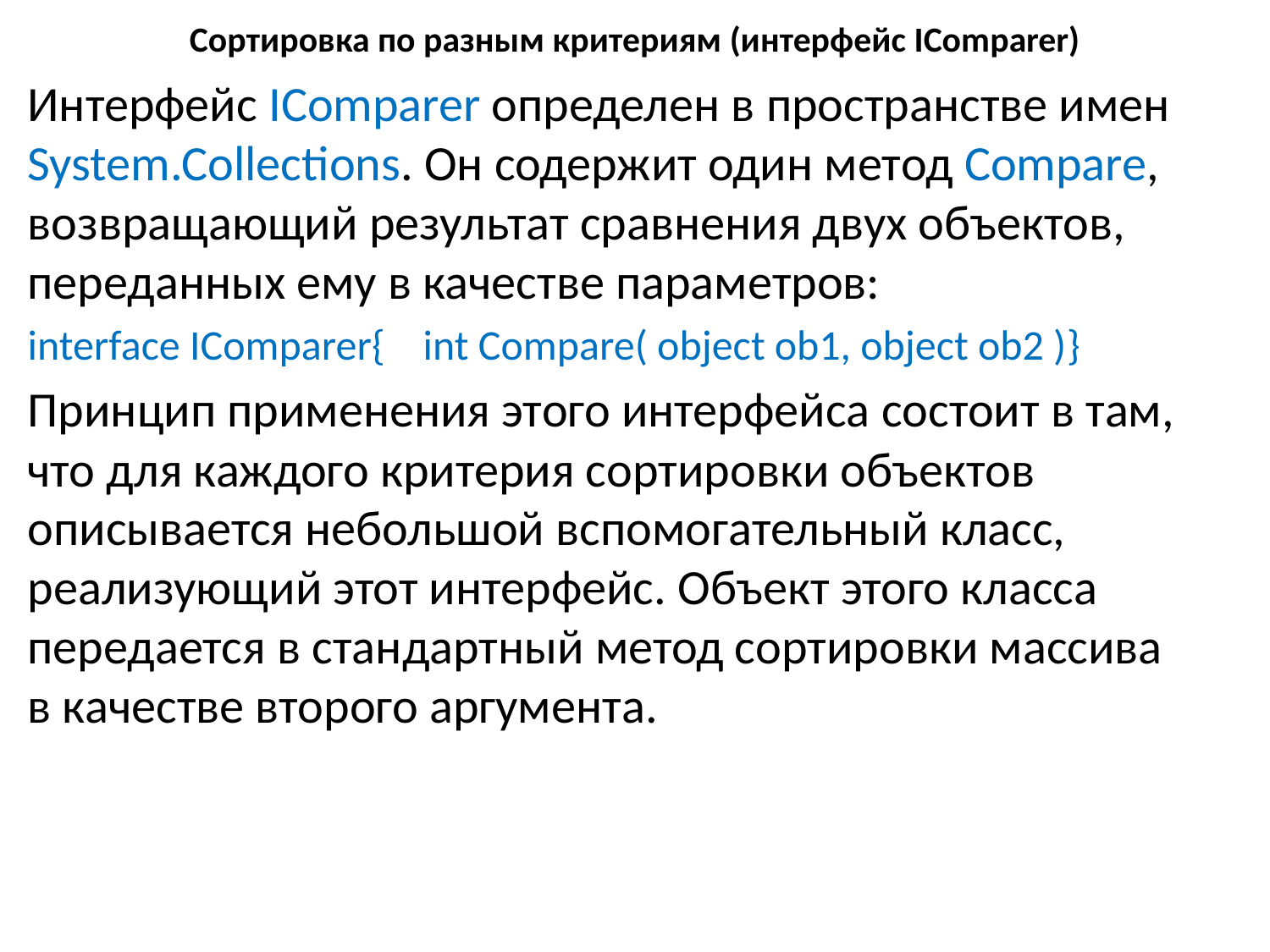

# Сортировка по разным критериям (интерфейс IComparer)
Интерфейс IComparer определен в пространстве имен System.Collections. Он содержит один метод Compare, возвращающий результат сравнения двух объектов, переданных ему в качестве параметров:
interface IComparer{    int Compare( object ob1, object ob2 )}
Принцип применения этого интерфейса состоит в там, что для каждого критерия сортировки объектов описывается небольшой вспомогательный класс, реализующий этот интерфейс. Объект этого класса передается в стандартный метод сортировки массива в качестве второго аргумента.